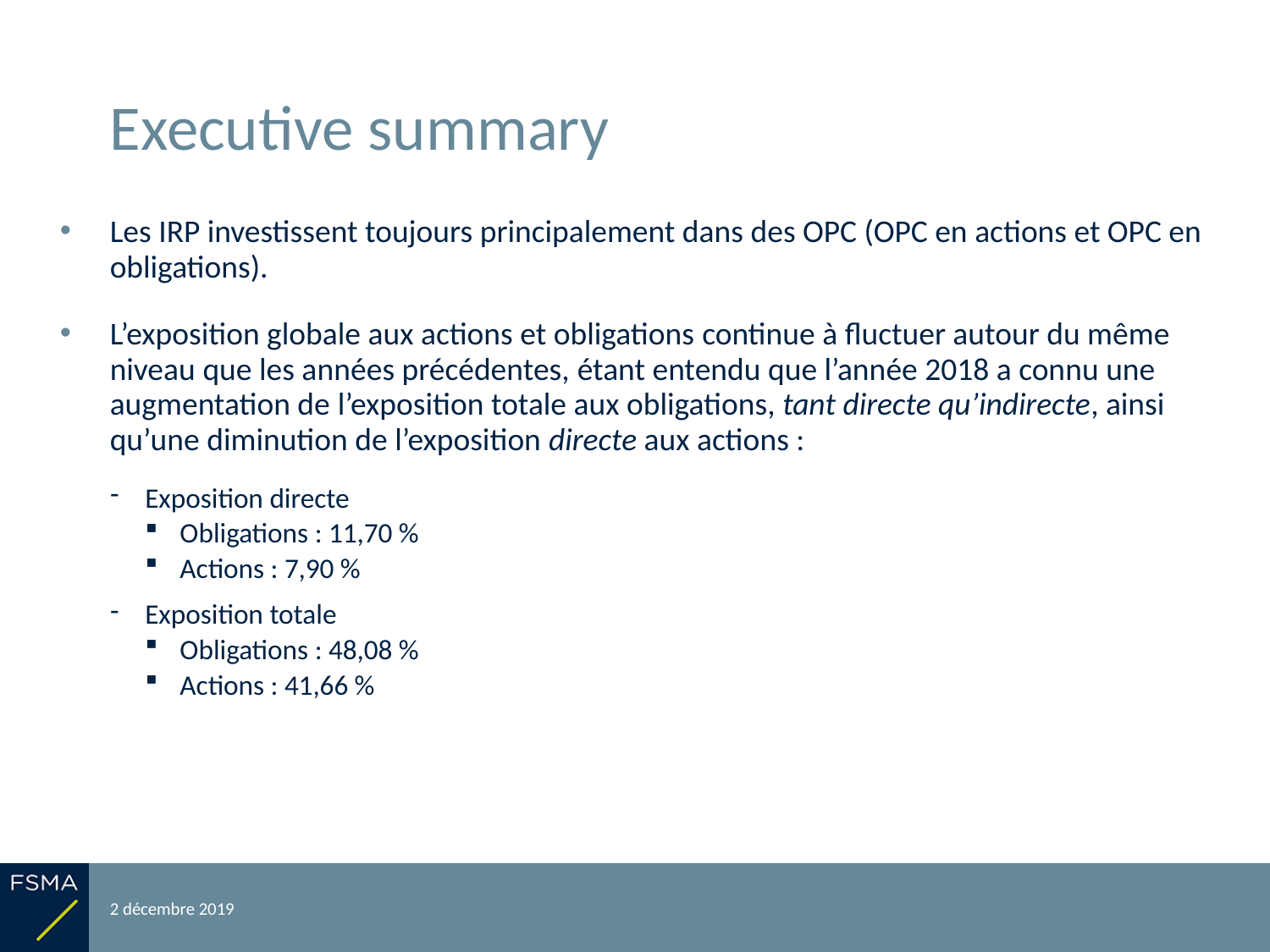

# Executive summary
Les IRP investissent toujours principalement dans des OPC (OPC en actions et OPC en obligations).
L’exposition globale aux actions et obligations continue à fluctuer autour du même niveau que les années précédentes, étant entendu que l’année 2018 a connu une augmentation de l’exposition totale aux obligations, tant directe qu’indirecte, ainsi qu’une diminution de l’exposition directe aux actions :
Exposition directe
Obligations : 11,70 %
Actions : 7,90 %
Exposition totale
Obligations : 48,08 %
Actions : 41,66 %

2 décembre 2019
Reporting relatif à l'exercice 2018
4